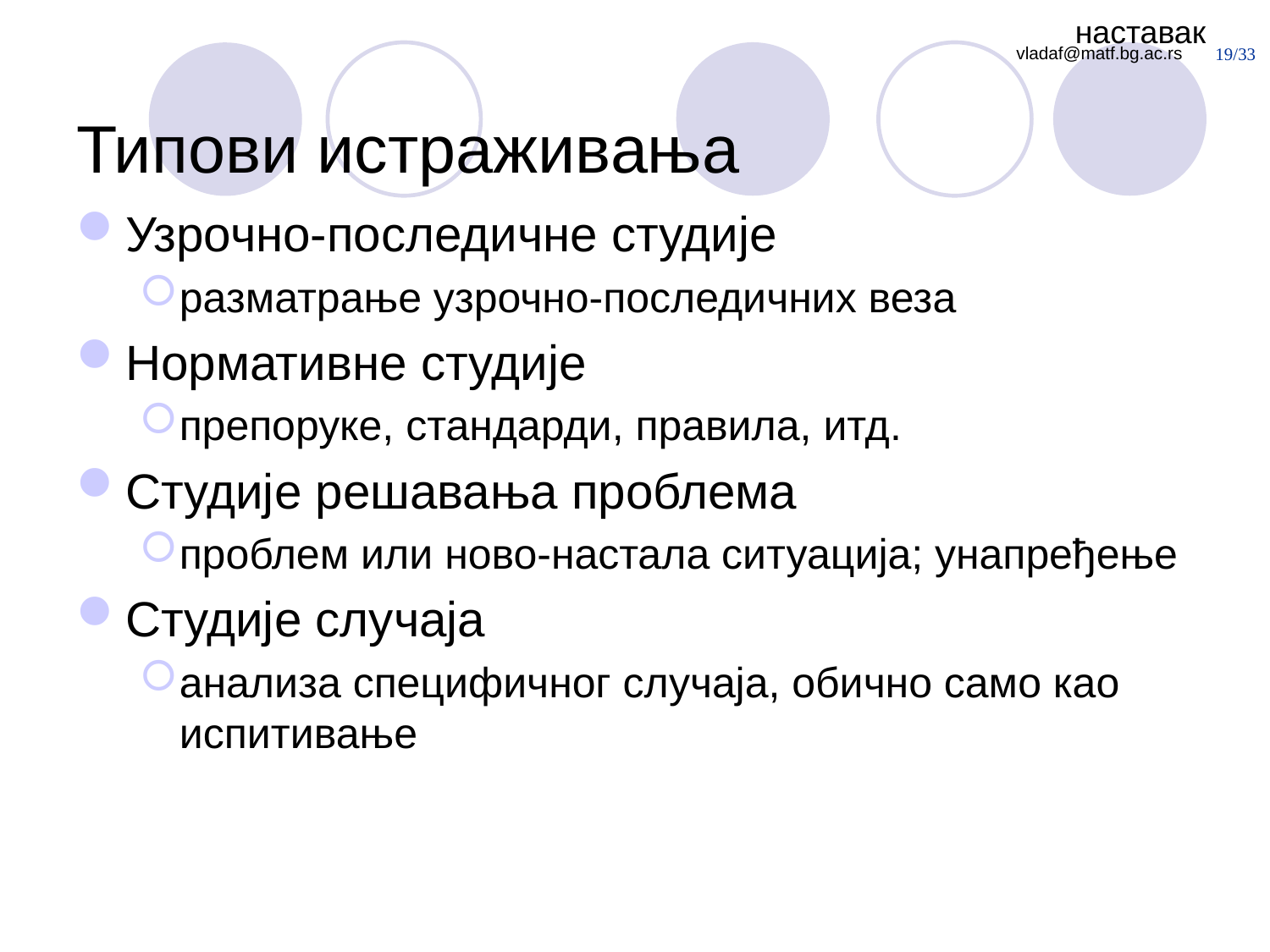

наставак
# Типови истраживања
Узрочно-последичне студије
разматрање узрочно-последичних веза
Нормативне студије
препоруке, стандарди, правила, итд.
Студије решавања проблема
проблем или ново-настала ситуација; унапређење
Студије случаја
анализа специфичног случаја, обично само као испитивање